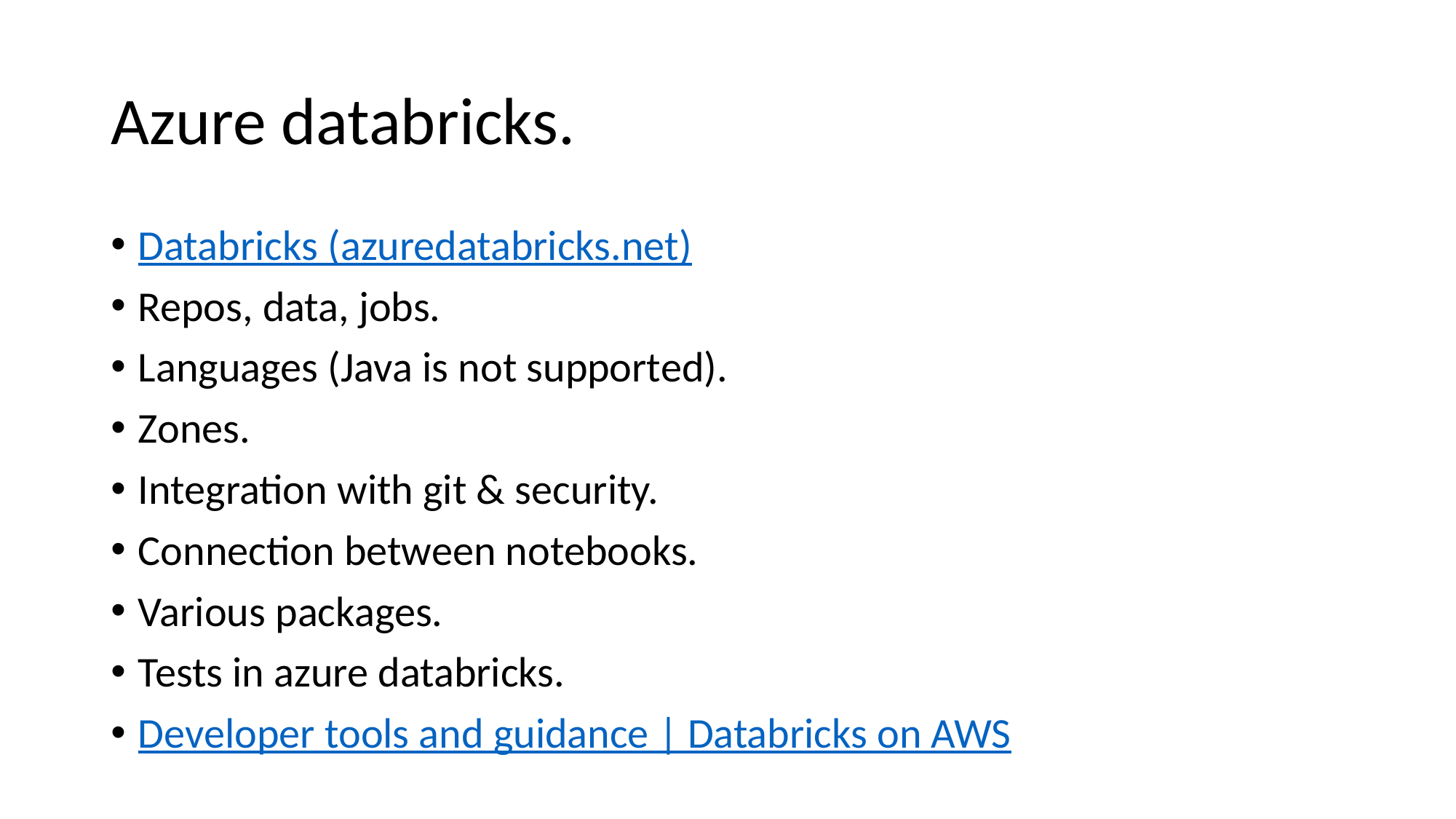

# Azure databricks.
Databricks (azuredatabricks.net)
Repos, data, jobs.
Languages (Java is not supported).
Zones.
Integration with git & security.
Connection between notebooks.
Various packages.
Tests in azure databricks.
Developer tools and guidance | Databricks on AWS